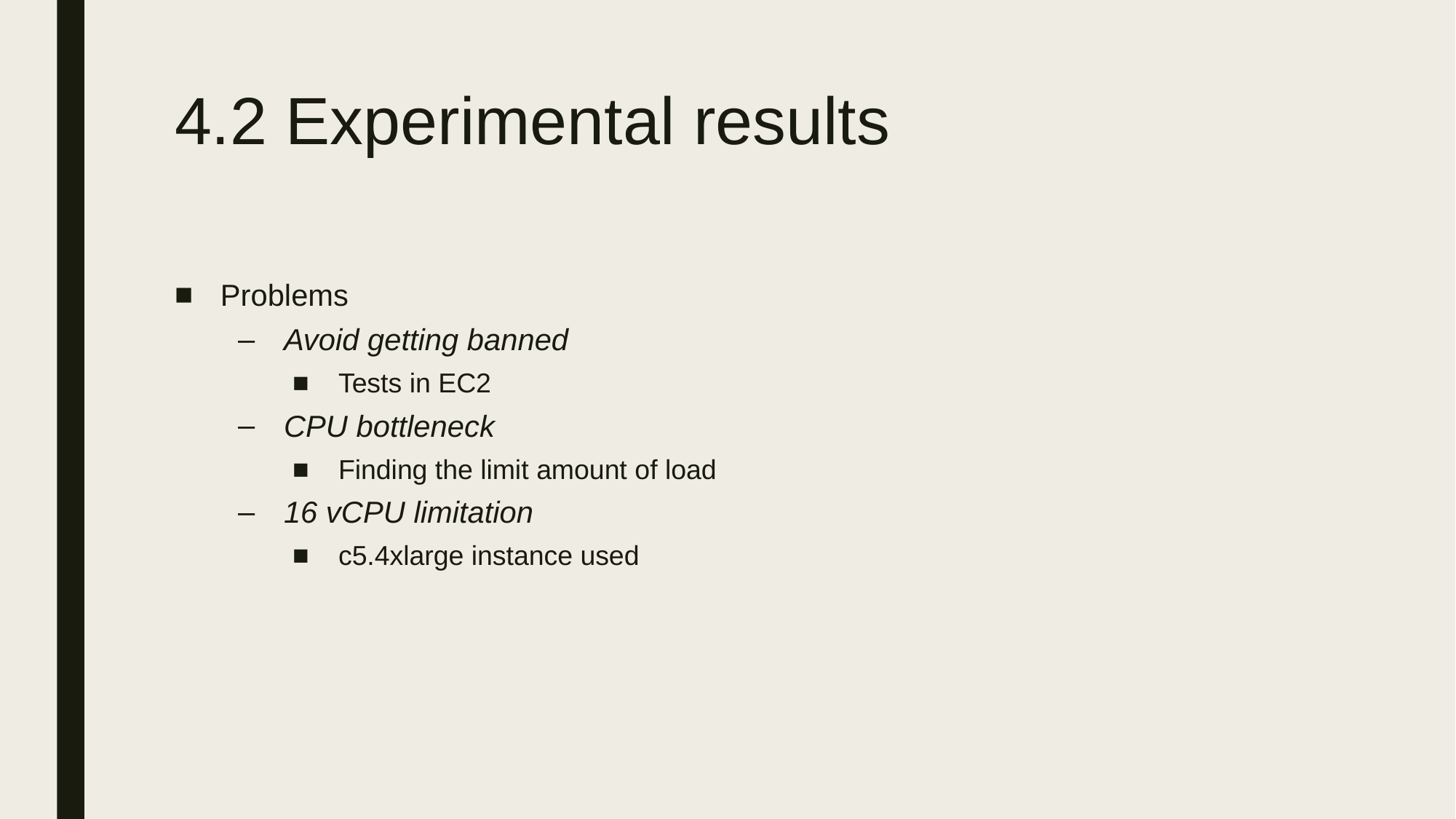

# 4.2 Experimental results
Problems
Avoid getting banned
Tests in EC2
CPU bottleneck
Finding the limit amount of load
16 vCPU limitation
c5.4xlarge instance used